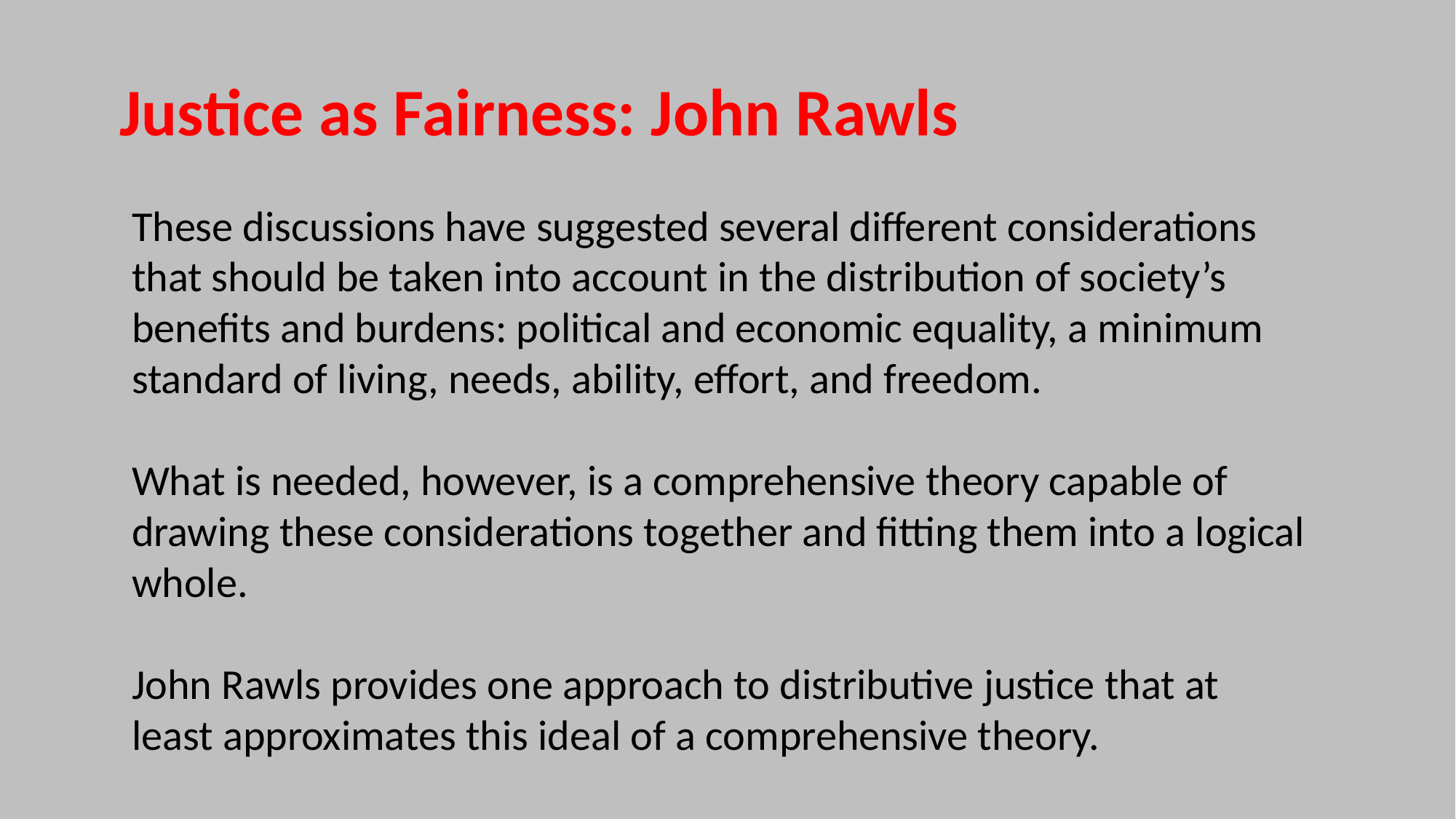

# Justice as Fairness: John Rawls
These discussions have suggested several different considerations that should be taken into account in the distribution of society’s benefits and burdens: political and economic equality, a minimum standard of living, needs, ability, effort, and freedom.

What is needed, however, is a comprehensive theory capable of drawing these considerations together and fitting them into a logical whole.

John Rawls provides one approach to distributive justice that at least approximates this ideal of a comprehensive theory.